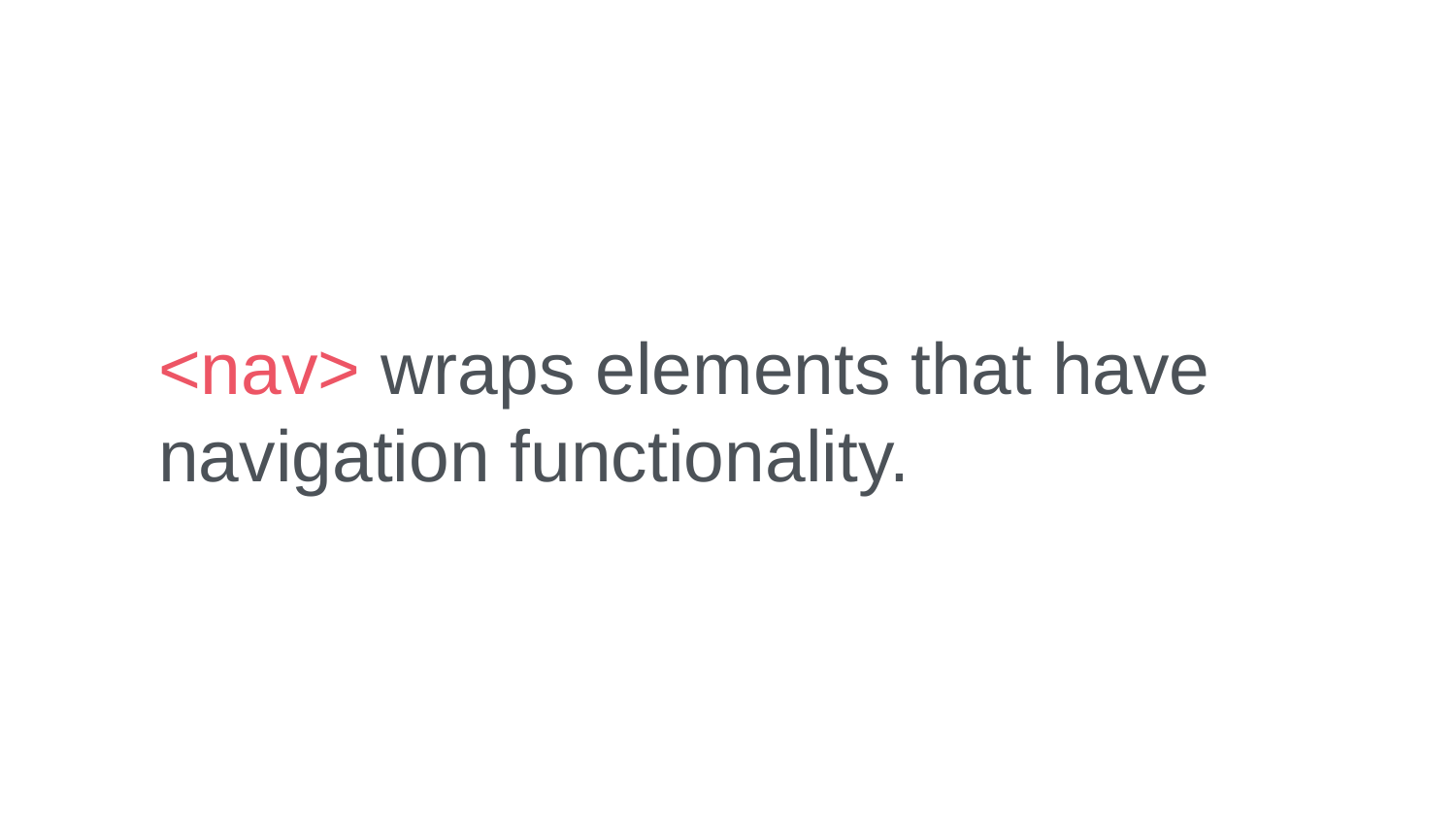

<nav> wraps elements that have navigation functionality.